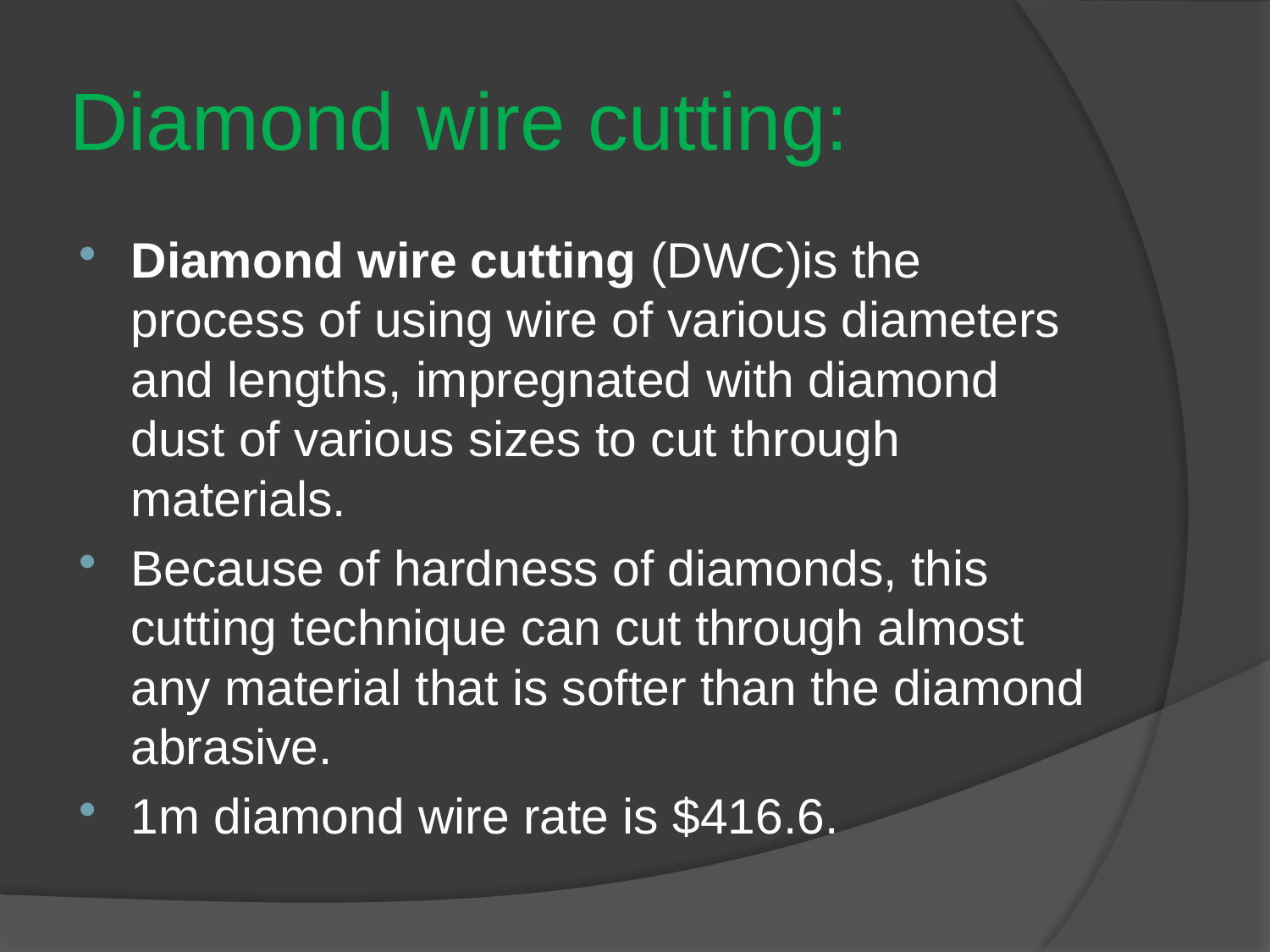

# Diamond wire cutting:
Diamond wire cutting (DWC)is the process of using wire of various diameters and lengths, impregnated with diamond dust of various sizes to cut through materials.
Because of hardness of diamonds, this cutting technique can cut through almost any material that is softer than the diamond abrasive.
1m diamond wire rate is $416.6.